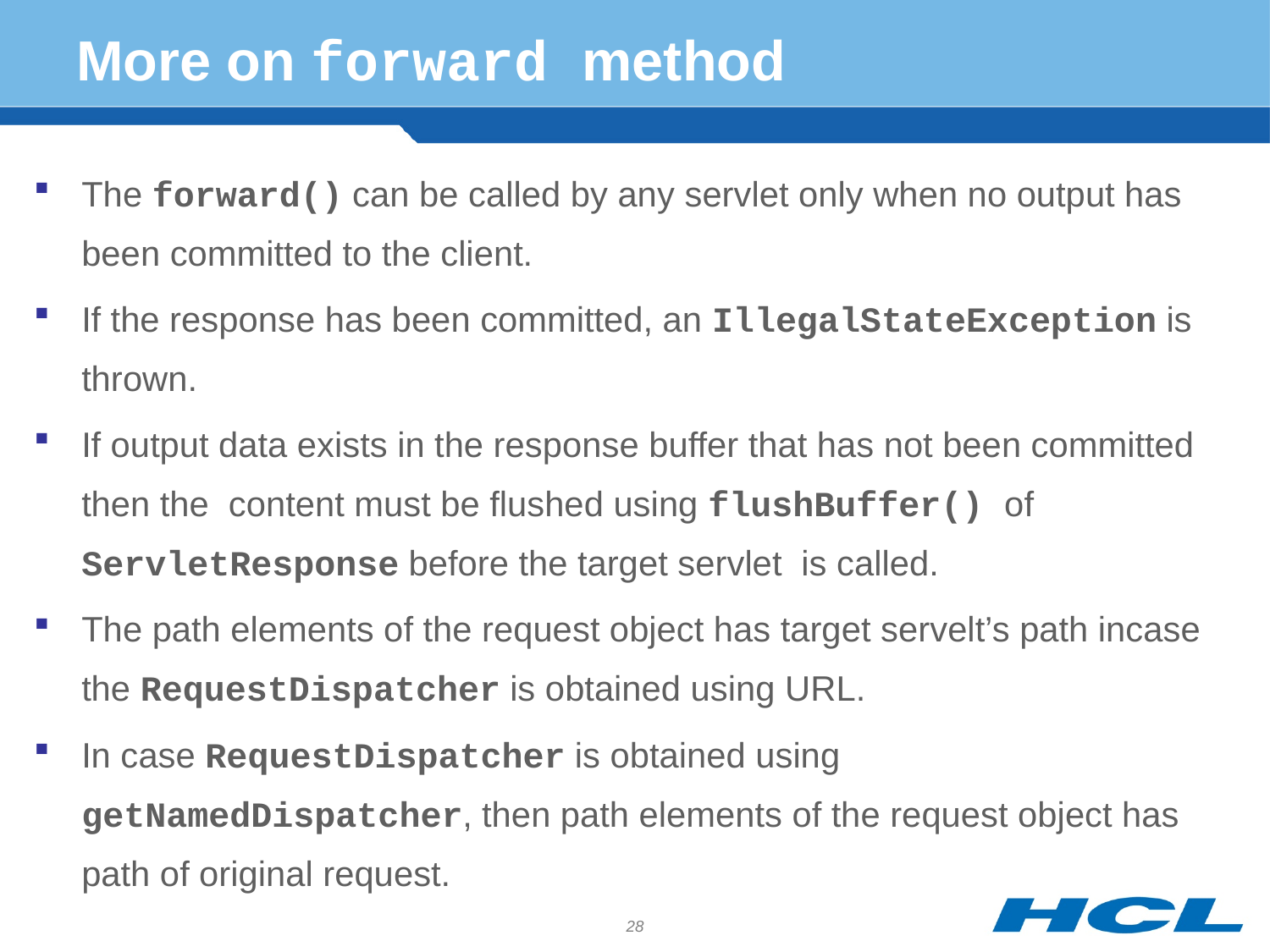

# More on forward method
The forward() can be called by any servlet only when no output has been committed to the client.
If the response has been committed, an IllegalStateException is thrown.
If output data exists in the response buffer that has not been committed then the  content must be flushed using flushBuffer() of ServletResponse before the target servlet  is called.
The path elements of the request object has target servelt’s path incase the RequestDispatcher is obtained using URL.
In case RequestDispatcher is obtained using getNamedDispatcher, then path elements of the request object has path of original request.
28